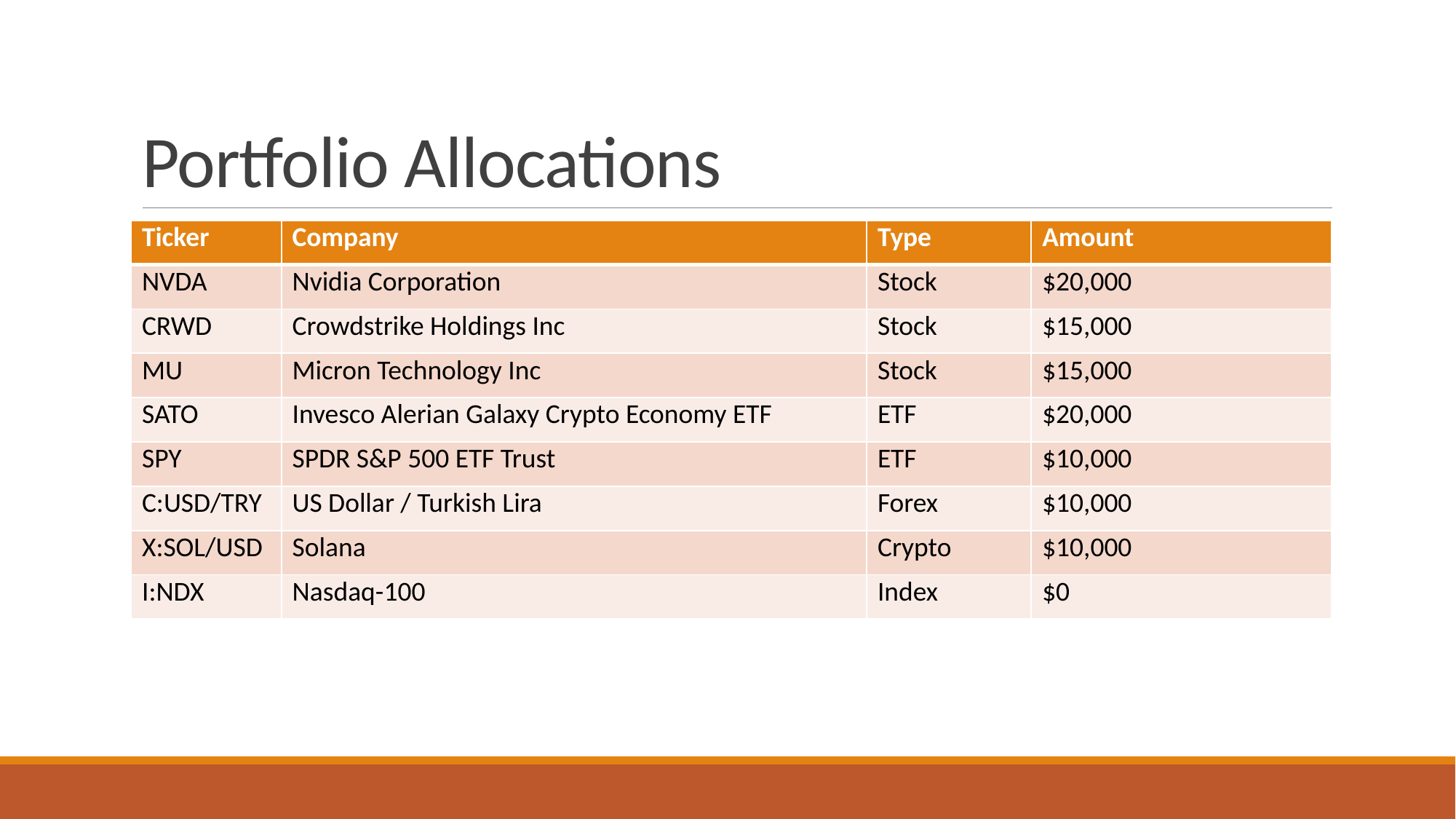

# Portfolio Allocations
| Ticker | Company | Type | Amount |
| --- | --- | --- | --- |
| NVDA | Nvidia Corporation | Stock | $20,000 |
| CRWD | Crowdstrike Holdings Inc | Stock | $15,000 |
| MU | Micron Technology Inc | Stock | $15,000 |
| SATO | Invesco Alerian Galaxy Crypto Economy ETF | ETF | $20,000 |
| SPY | SPDR S&P 500 ETF Trust | ETF | $10,000 |
| C:USD/TRY | US Dollar / Turkish Lira | Forex | $10,000 |
| X:SOL/USD | Solana | Crypto | $10,000 |
| I:NDX | Nasdaq-100 | Index | $0 |